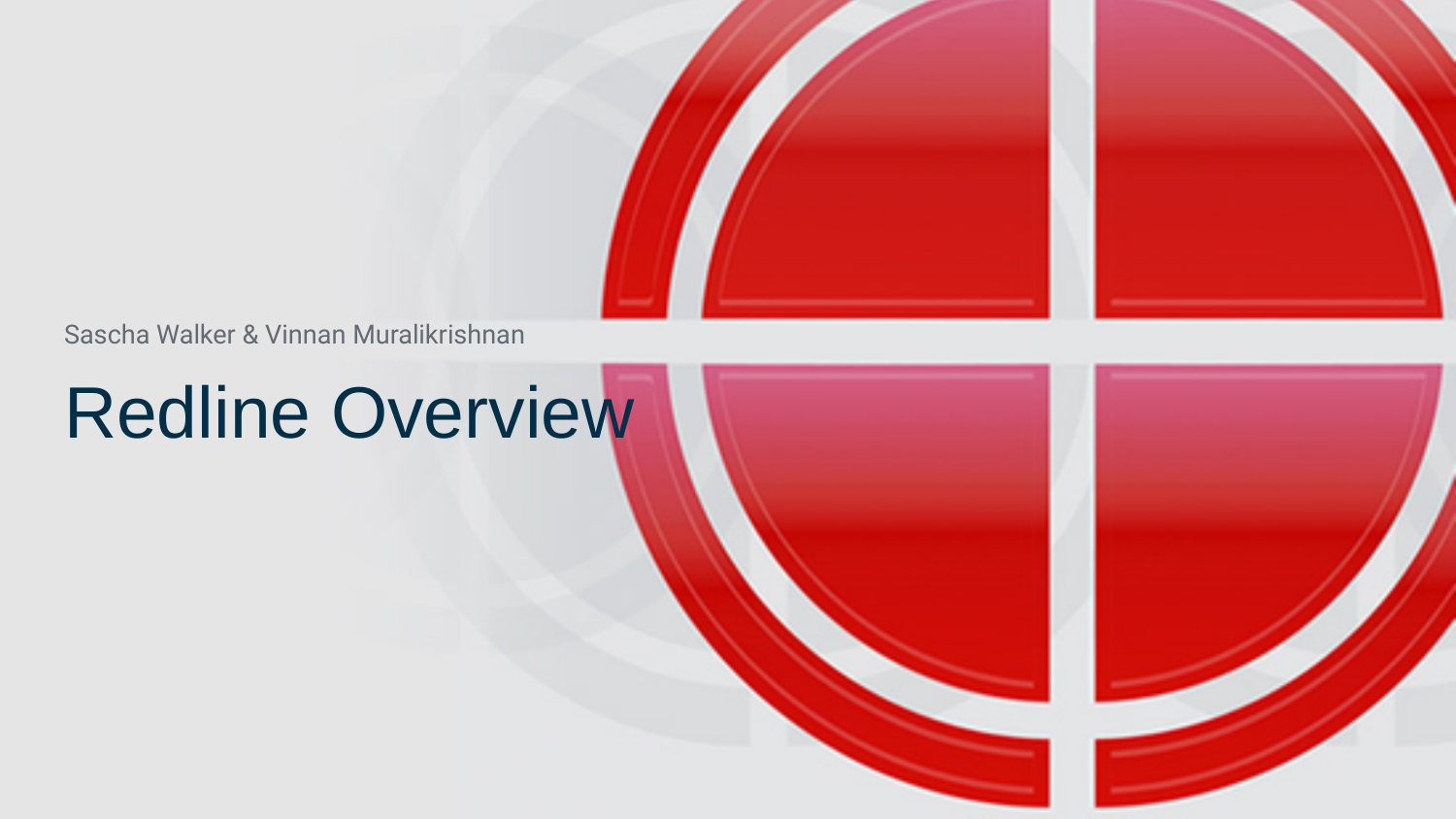

# Redline Overview
Sascha Walker & Vinnan Muralikrishnan